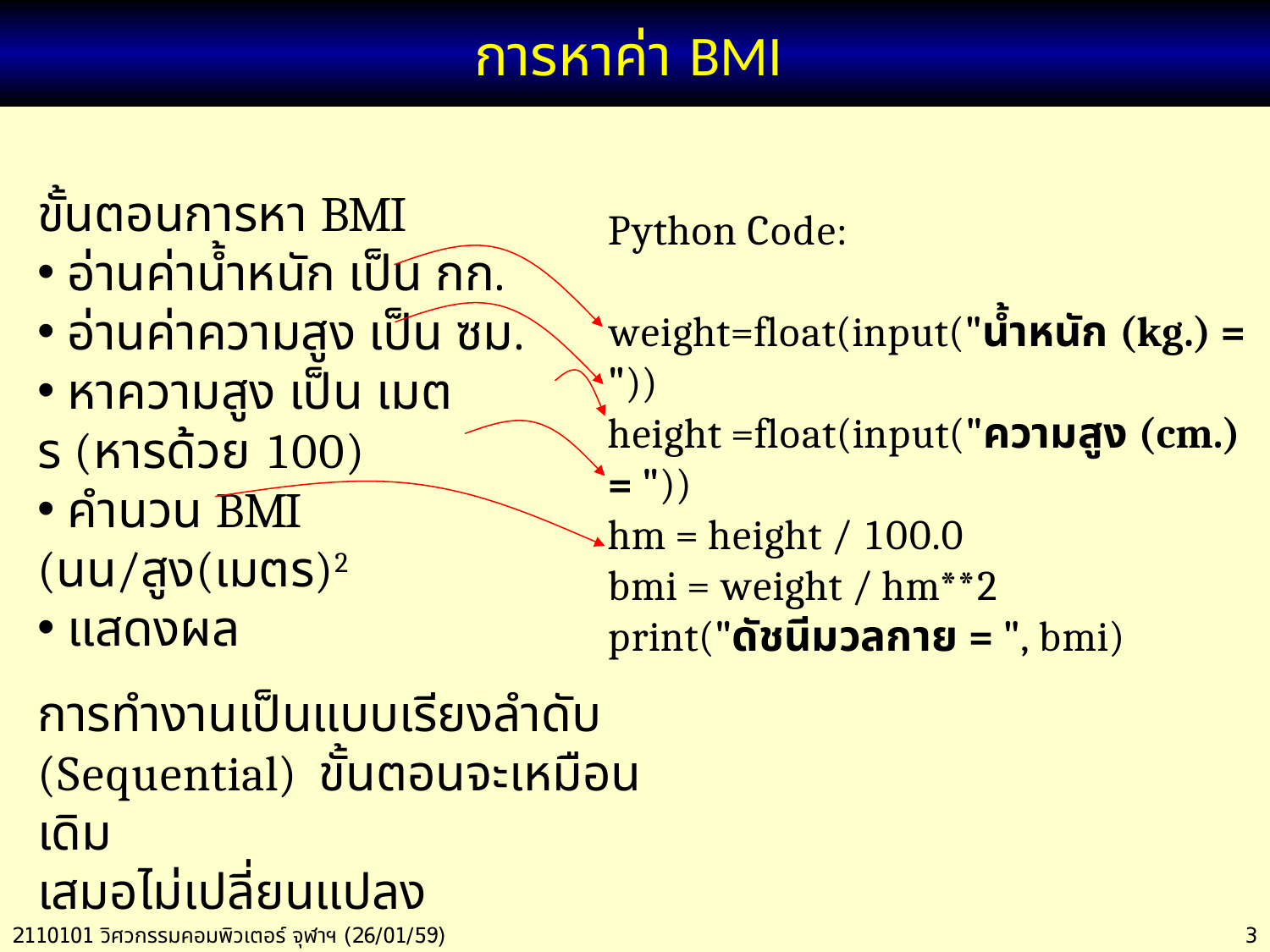

# การหาค่า BMI
ขั้นตอนการหา BMI
 อ่านค่าน้ำหนัก เป็น กก.
 อ่านค่าความสูง เป็น ซม.
 หาความสูง เป็น เมตร (หารด้วย 100)
 คำนวน BMI (นน/สูง(เมตร)2
 แสดงผล

Python Code:

weight=float(input("น้ำหนัก (kg.) = "))
height =float(input("ความสูง (cm.) = "))
hm = height / 100.0
bmi = weight / hm**2
print("ดัชนีมวลกาย = ", bmi)

การทำงานเป็นแบบเรียงลำดับ
(Sequential)  ขั้นตอนจะเหมือนเดิม
เสมอไม่เปลี่ยนแปลง